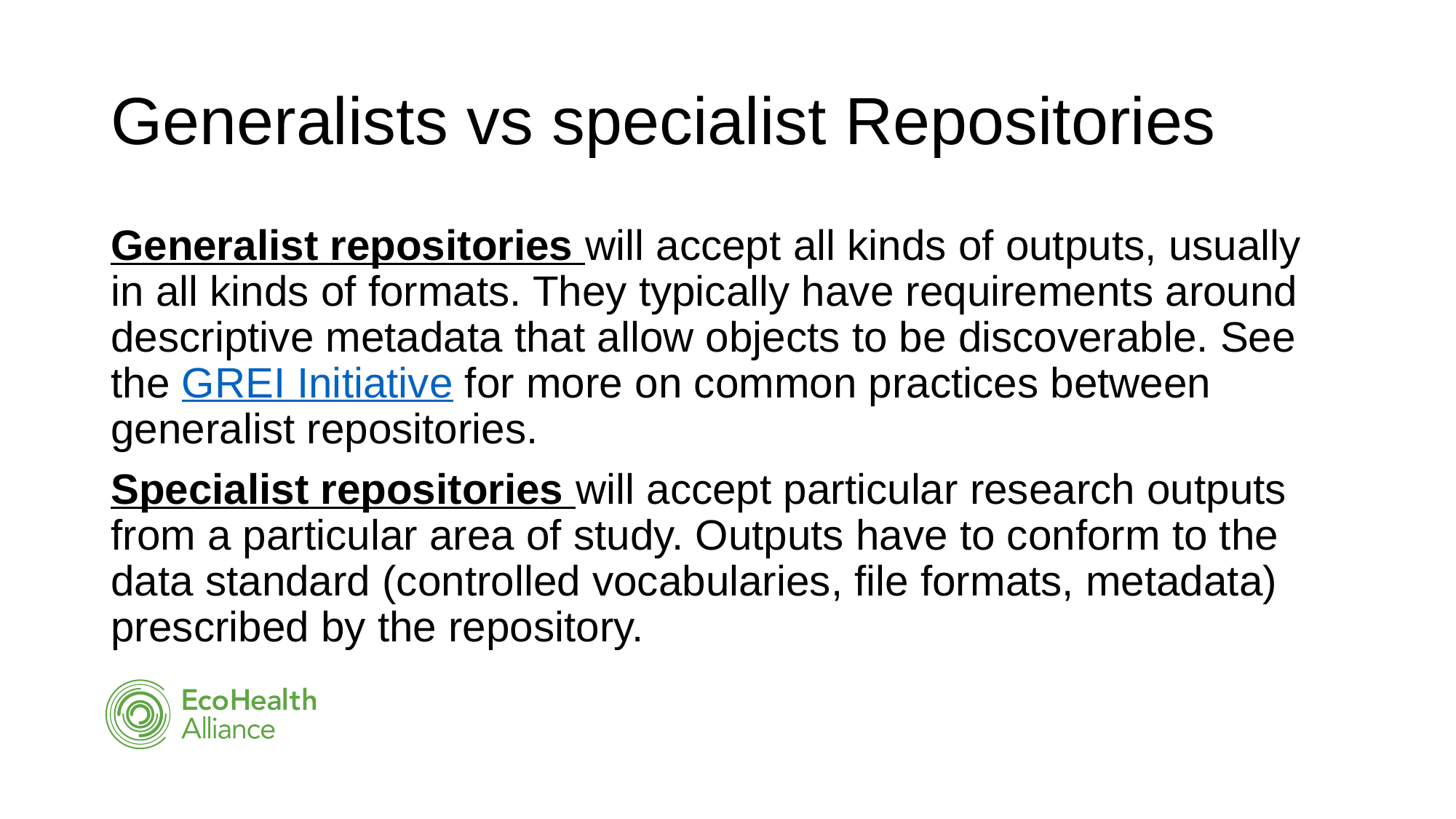

# Generalists vs specialist Repositories
Generalist repositories will accept all kinds of outputs, usually in all kinds of formats. They typically have requirements around descriptive metadata that allow objects to be discoverable. See the GREI Initiative for more on common practices between generalist repositories.
Specialist repositories will accept particular research outputs from a particular area of study. Outputs have to conform to the data standard (controlled vocabularies, file formats, metadata) prescribed by the repository.